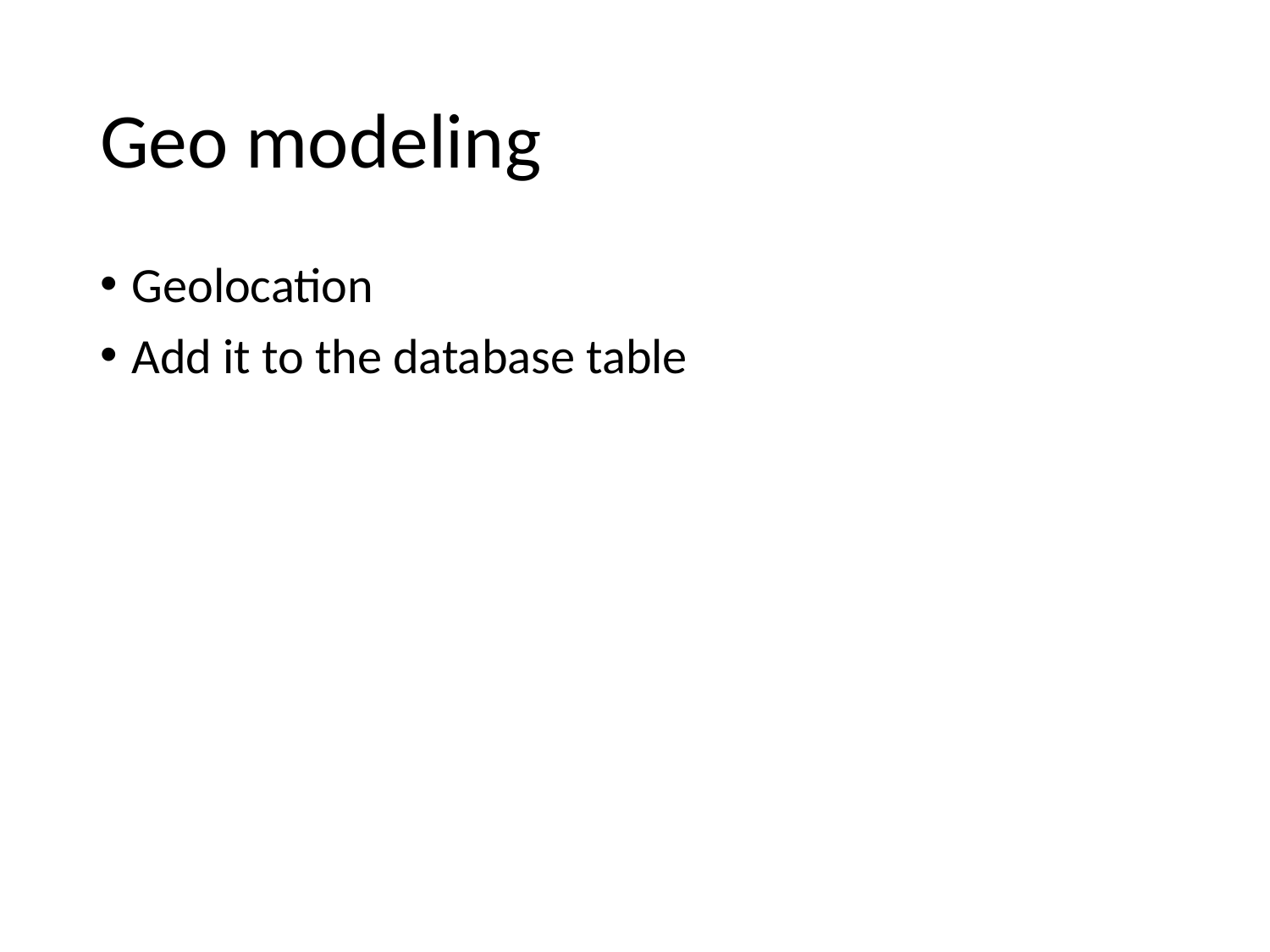

# Geo modeling
Geolocation
Add it to the database table